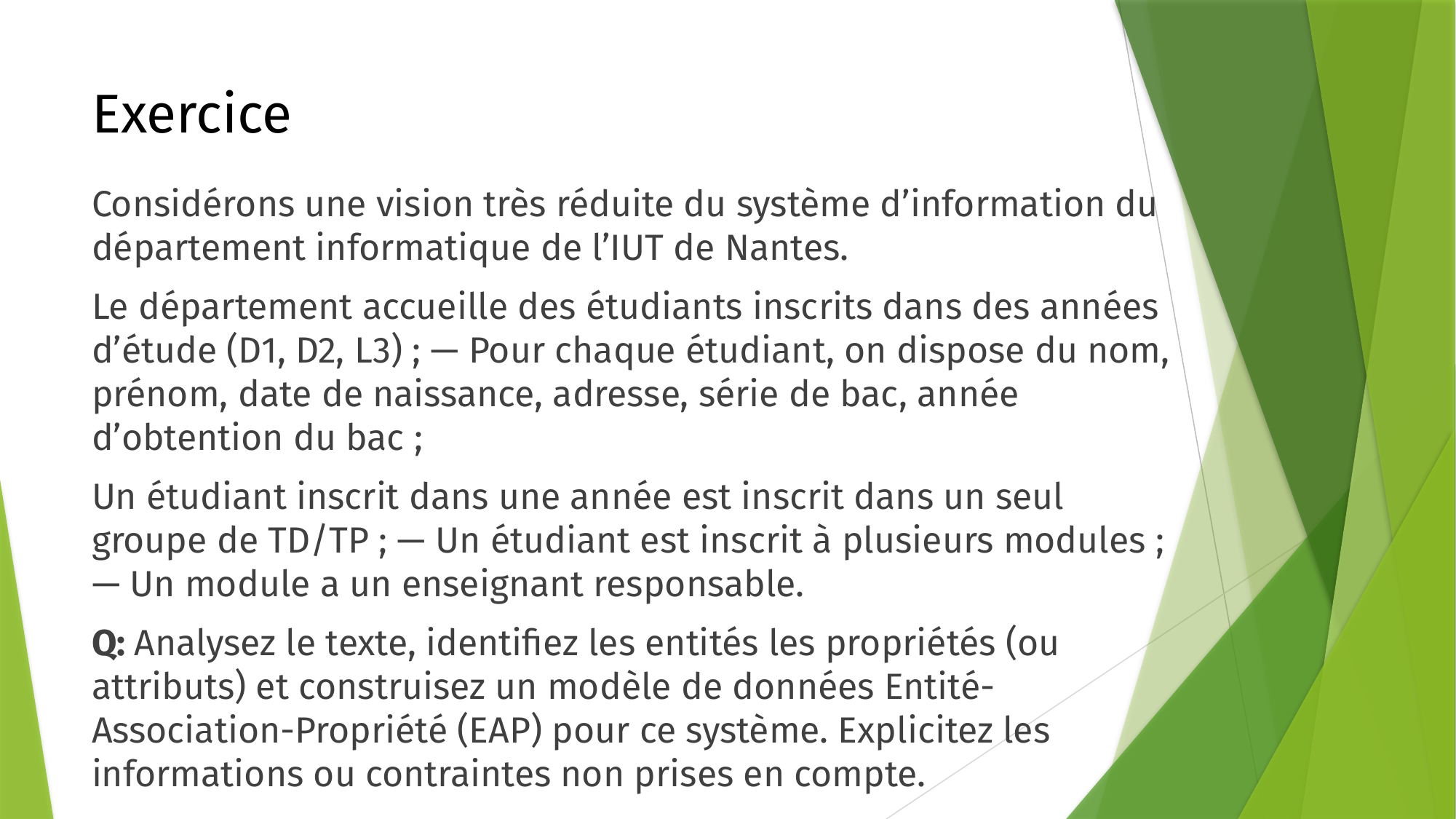

# Exercice
Considérons une vision très réduite du système d’information du département informatique de l’IUT de Nantes.
Le département accueille des étudiants inscrits dans des années d’étude (D1, D2, L3) ; — Pour chaque étudiant, on dispose du nom, prénom, date de naissance, adresse, série de bac, année d’obtention du bac ;
Un étudiant inscrit dans une année est inscrit dans un seul groupe de TD/TP ; — Un étudiant est inscrit à plusieurs modules ; — Un module a un enseignant responsable.
Q: Analysez le texte, identifiez les entités les propriétés (ou attributs) et construisez un modèle de données Entité-Association-Propriété (EAP) pour ce système. Explicitez les informations ou contraintes non prises en compte.